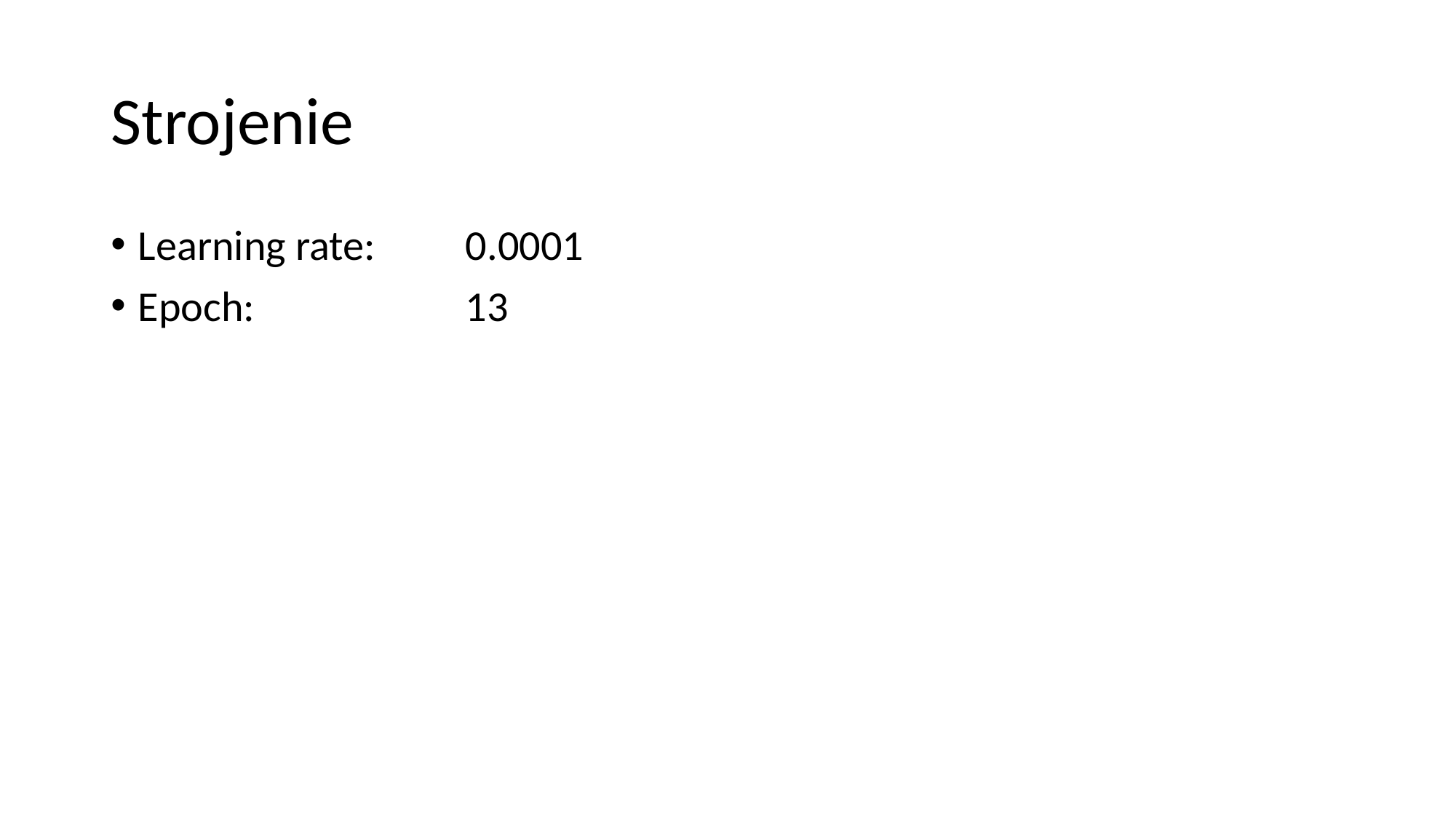

# Strojenie
Learning rate:	0.0001
Epoch:		13